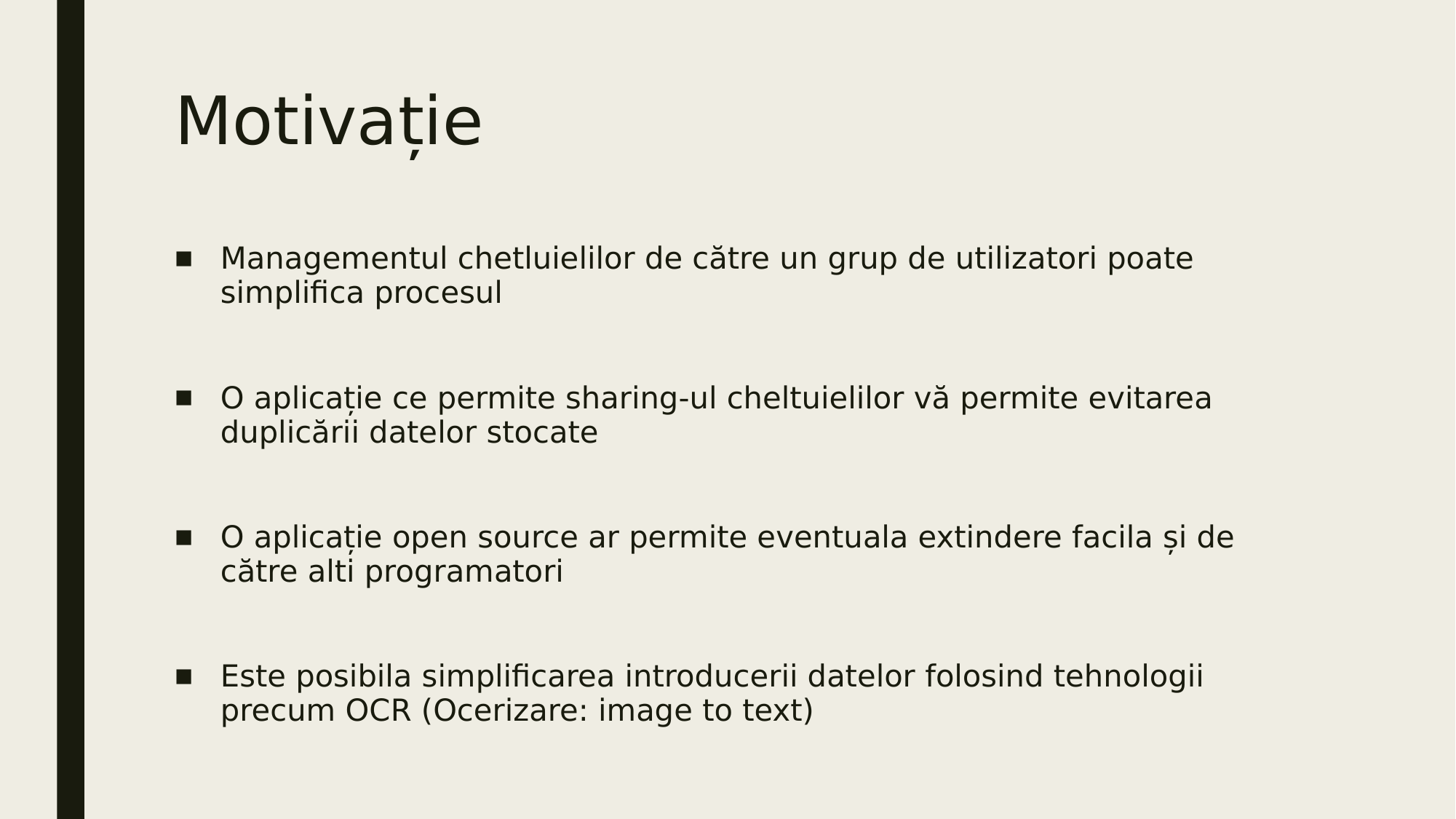

# Motivație
Managementul chetluielilor de către un grup de utilizatori poate simplifica procesul

O aplicație ce permite sharing-ul cheltuielilor vă permite evitarea duplicării datelor stocate

O aplicație open source ar permite eventuala extindere facila și de către alti programatori

Este posibila simplificarea introducerii datelor folosind tehnologii precum OCR (Ocerizare: image to text)